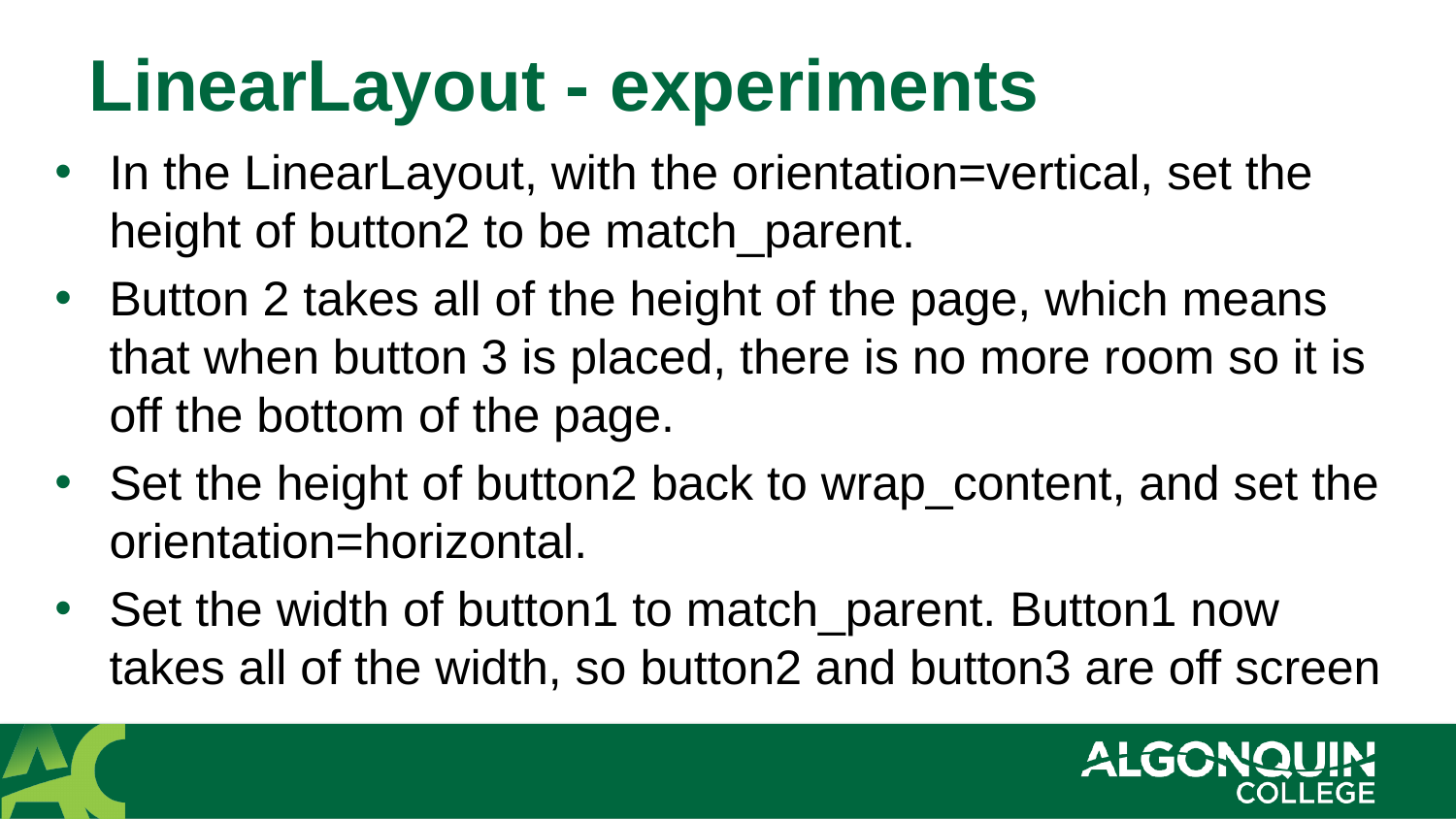

# LinearLayout - experiments
In the LinearLayout, with the orientation=vertical, set the height of button2 to be match_parent.
Button 2 takes all of the height of the page, which means that when button 3 is placed, there is no more room so it is off the bottom of the page.
Set the height of button2 back to wrap_content, and set the orientation=horizontal.
Set the width of button1 to match_parent. Button1 now takes all of the width, so button2 and button3 are off screen